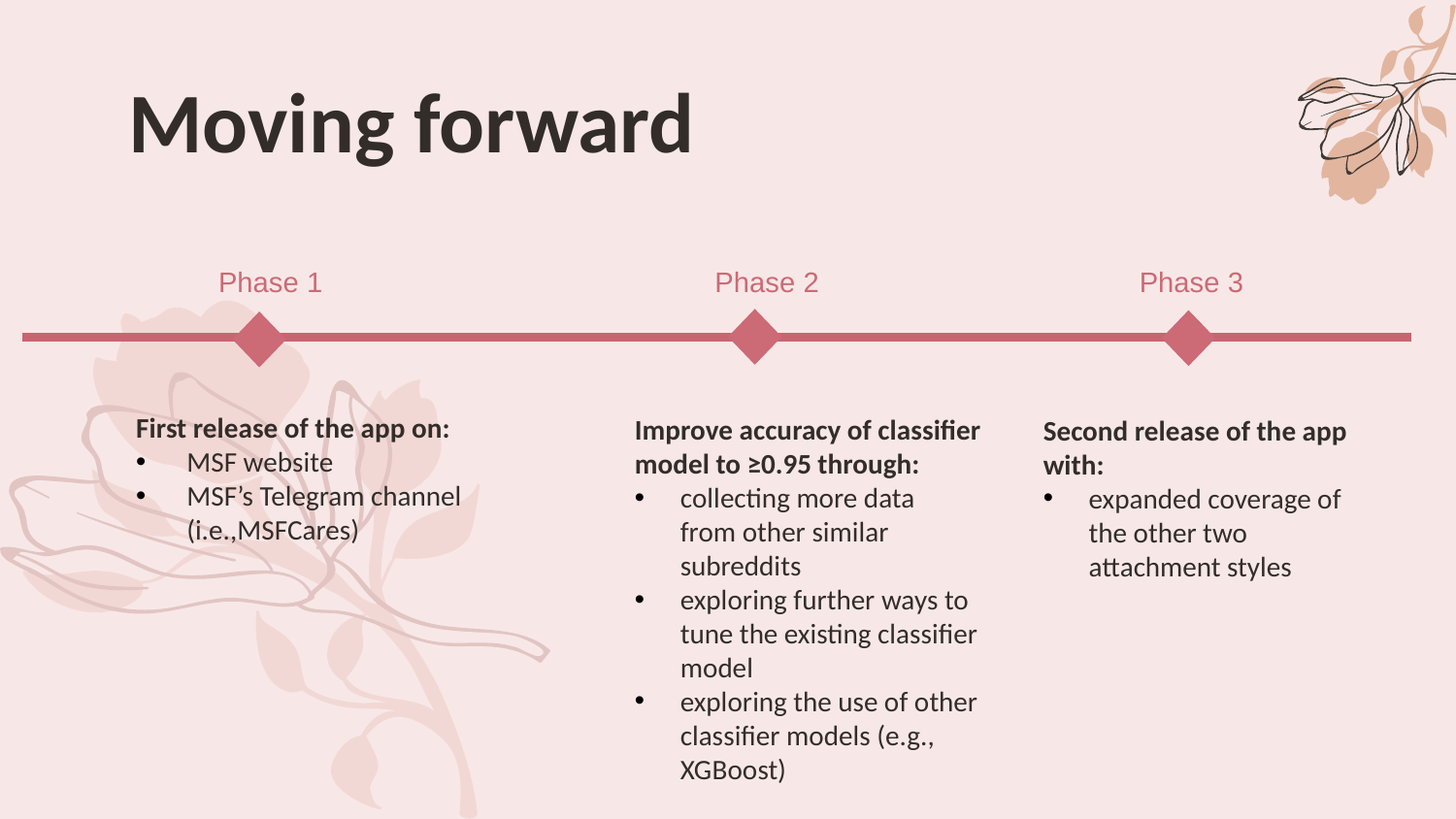

# Moving forward
Phase 1
Phase 2
Phase 3

First release of the app on:
MSF website
MSF’s Telegram channel (i.e.,MSFCares)
Improve accuracy of classifier model to ≥0.95 through:
collecting more data from other similar subreddits
exploring further ways to tune the existing classifier model
exploring the use of other classifier models (e.g., XGBoost)

Second release of the app with:
expanded coverage of the other two attachment styles